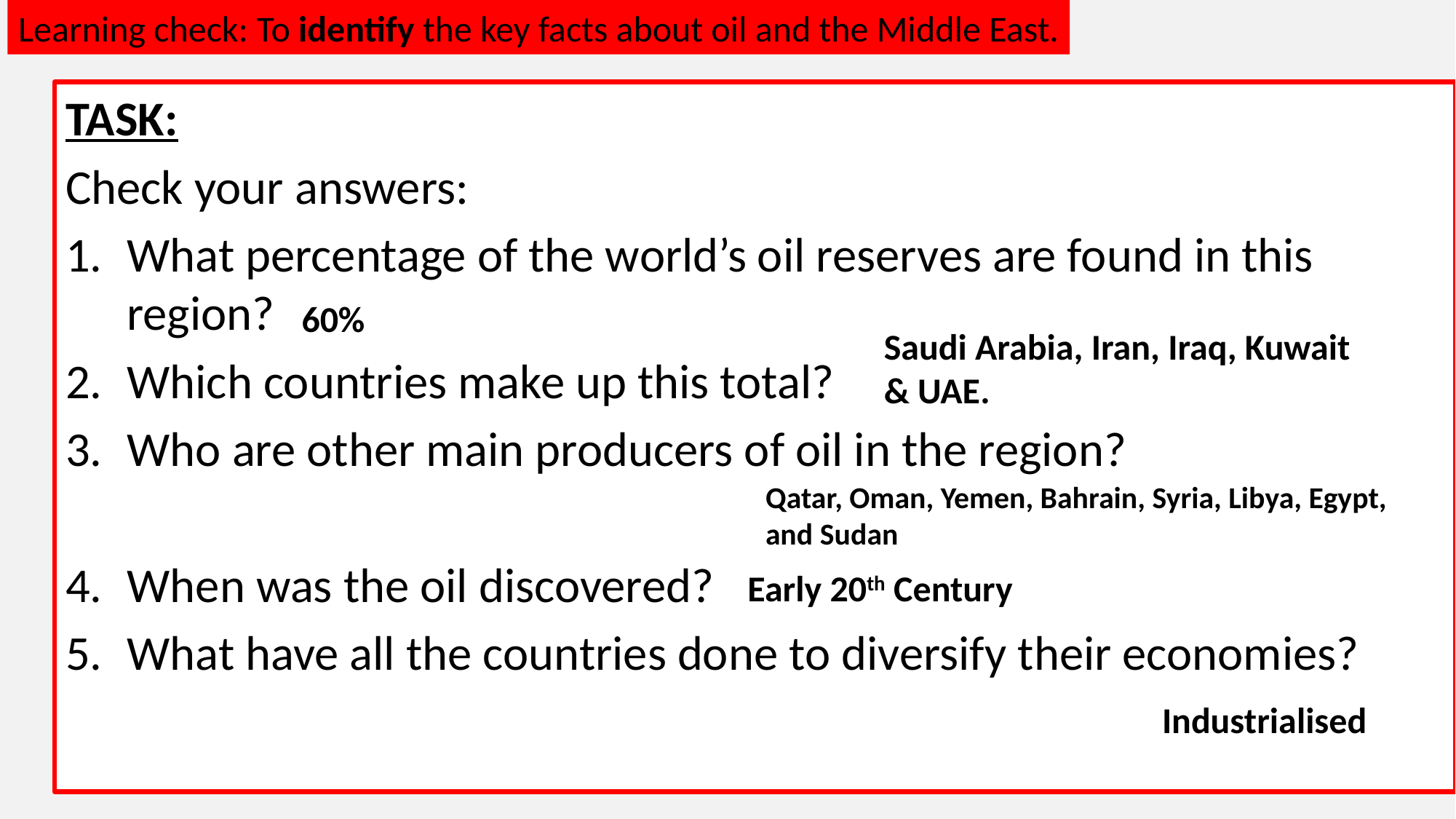

Learning check: To identify the key facts about oil and the Middle East.
TASK:
Check your answers:
What percentage of the world’s oil reserves are found in this region?
Which countries make up this total?
Who are other main producers of oil in the region?

When was the oil discovered?
What have all the countries done to diversify their economies?

60%
Saudi Arabia, Iran, Iraq, Kuwait  & UAE.
Qatar, Oman, Yemen, Bahrain, Syria, Libya, Egypt, and Sudan
Early 20th Century
Industrialised